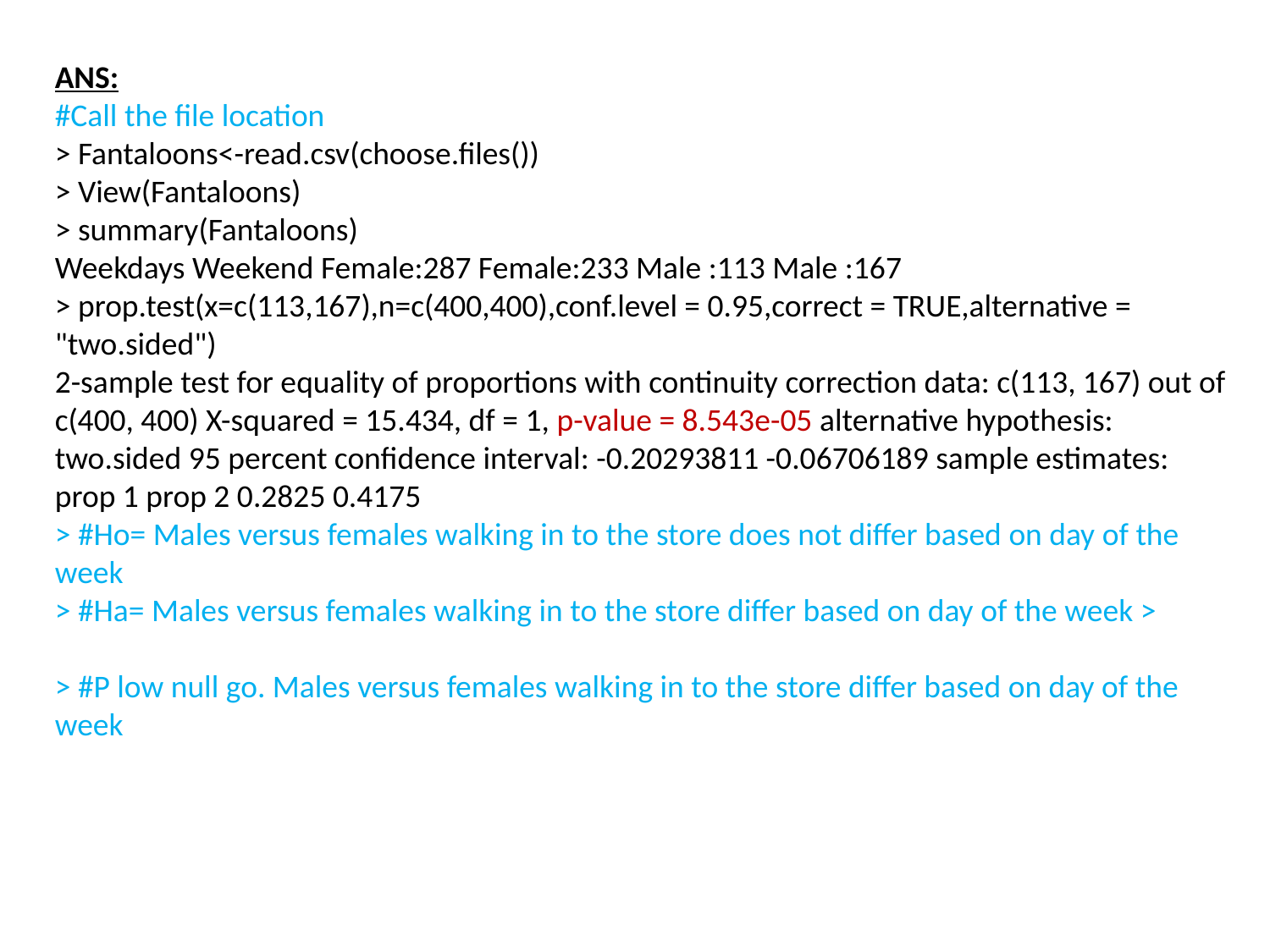

ANS:
#Call the file location
> Fantaloons<-read.csv(choose.files())
> View(Fantaloons)
> summary(Fantaloons)
Weekdays Weekend Female:287 Female:233 Male :113 Male :167
> prop.test(x=c(113,167),n=c(400,400),conf.level = 0.95,correct = TRUE,alternative = "two.sided")
2-sample test for equality of proportions with continuity correction data: c(113, 167) out of c(400, 400) X-squared = 15.434, df = 1, p-value = 8.543e-05 alternative hypothesis: two.sided 95 percent confidence interval: -0.20293811 -0.06706189 sample estimates: prop 1 prop 2 0.2825 0.4175
> #Ho= Males versus females walking in to the store does not differ based on day of the week
> #Ha= Males versus females walking in to the store differ based on day of the week >

> #P low null go. Males versus females walking in to the store differ based on day of the week